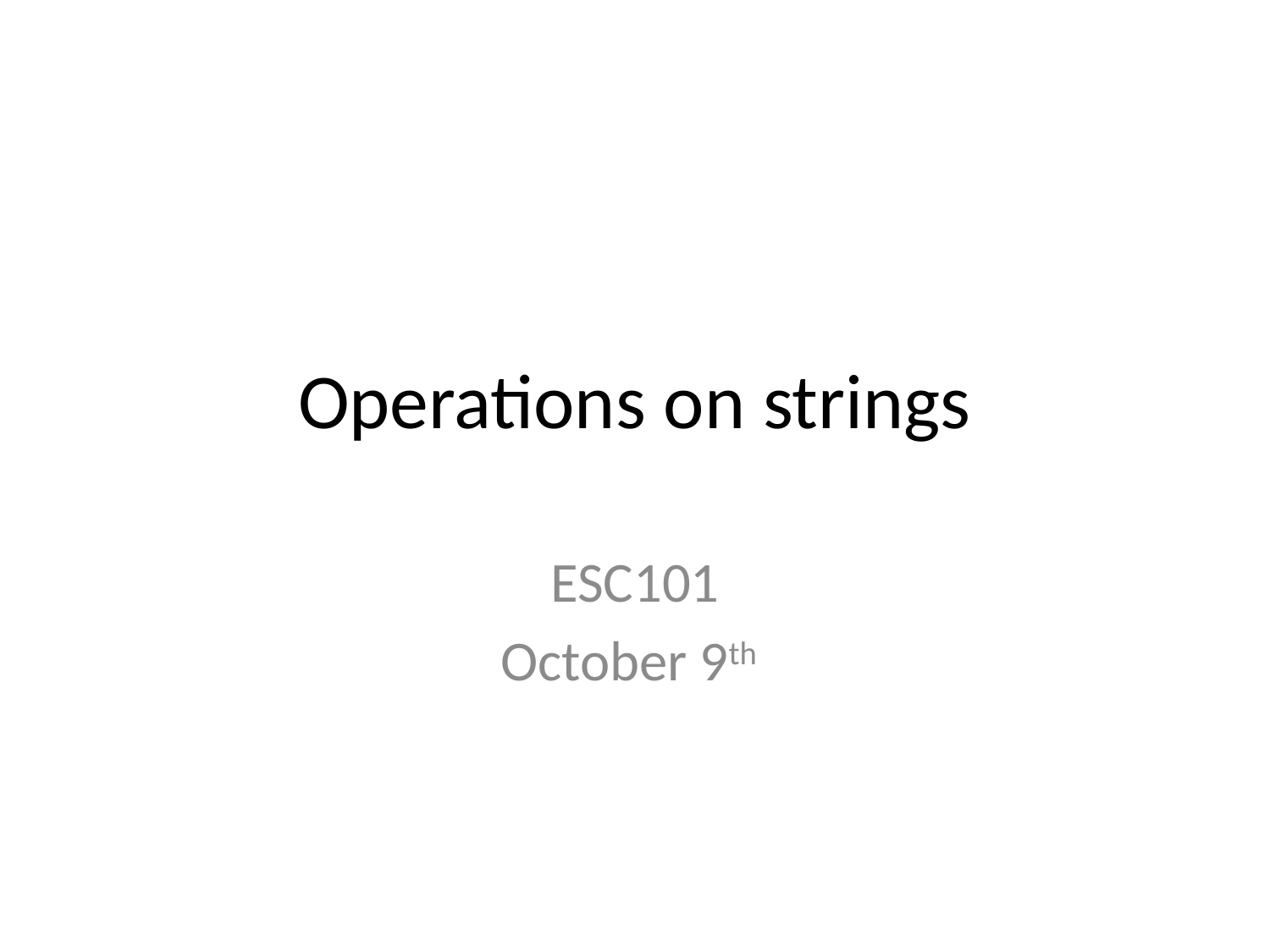

# Operations on strings
ESC101
October 9th